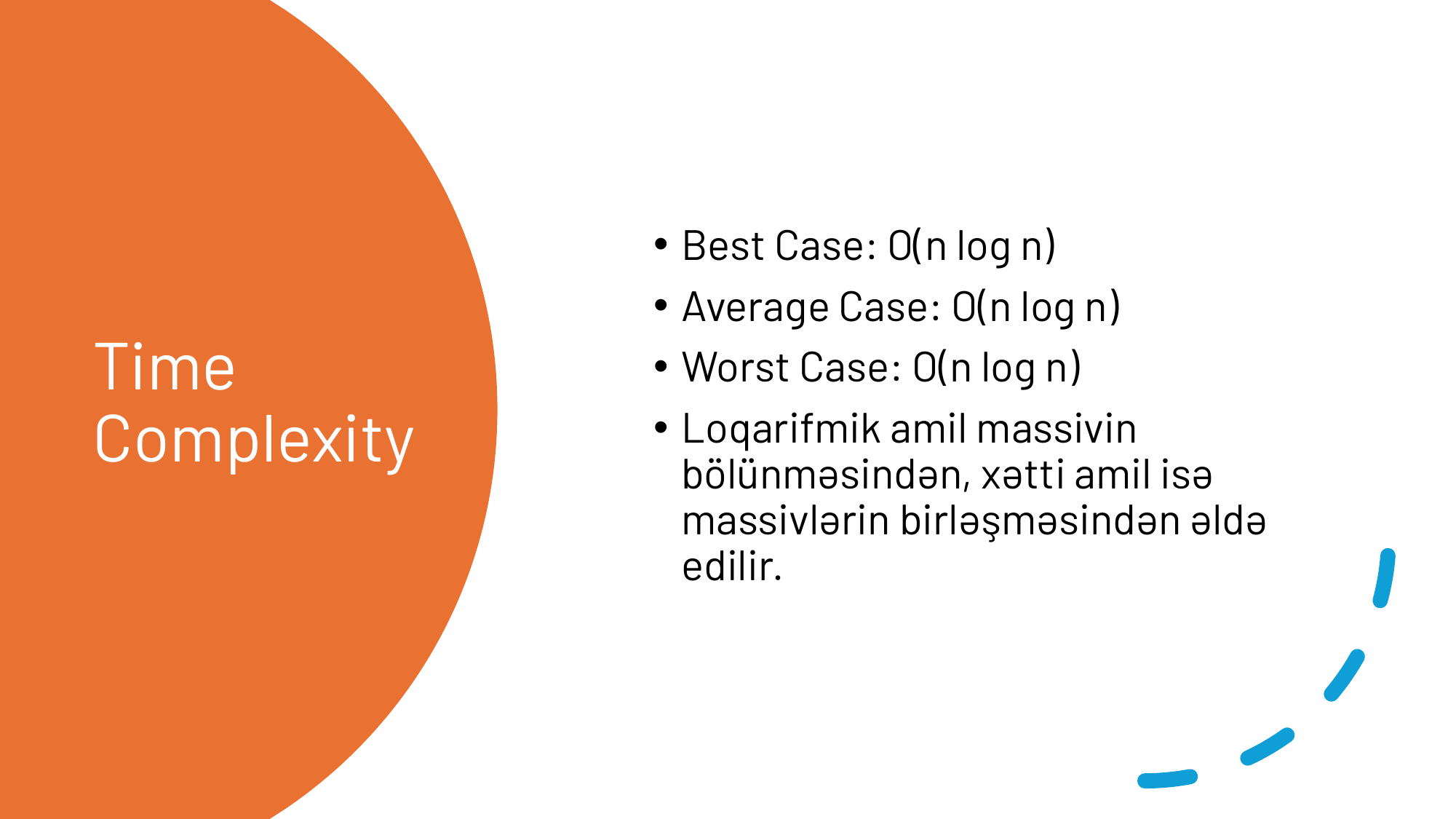

# Time Complexity
Best Case: O(n log n)
Average Case: O(n log n)
Worst Case: O(n log n)
Loqarifmik amil massivin bölünməsindən, xətti amil isə massivlərin birləşməsindən əldə edilir.